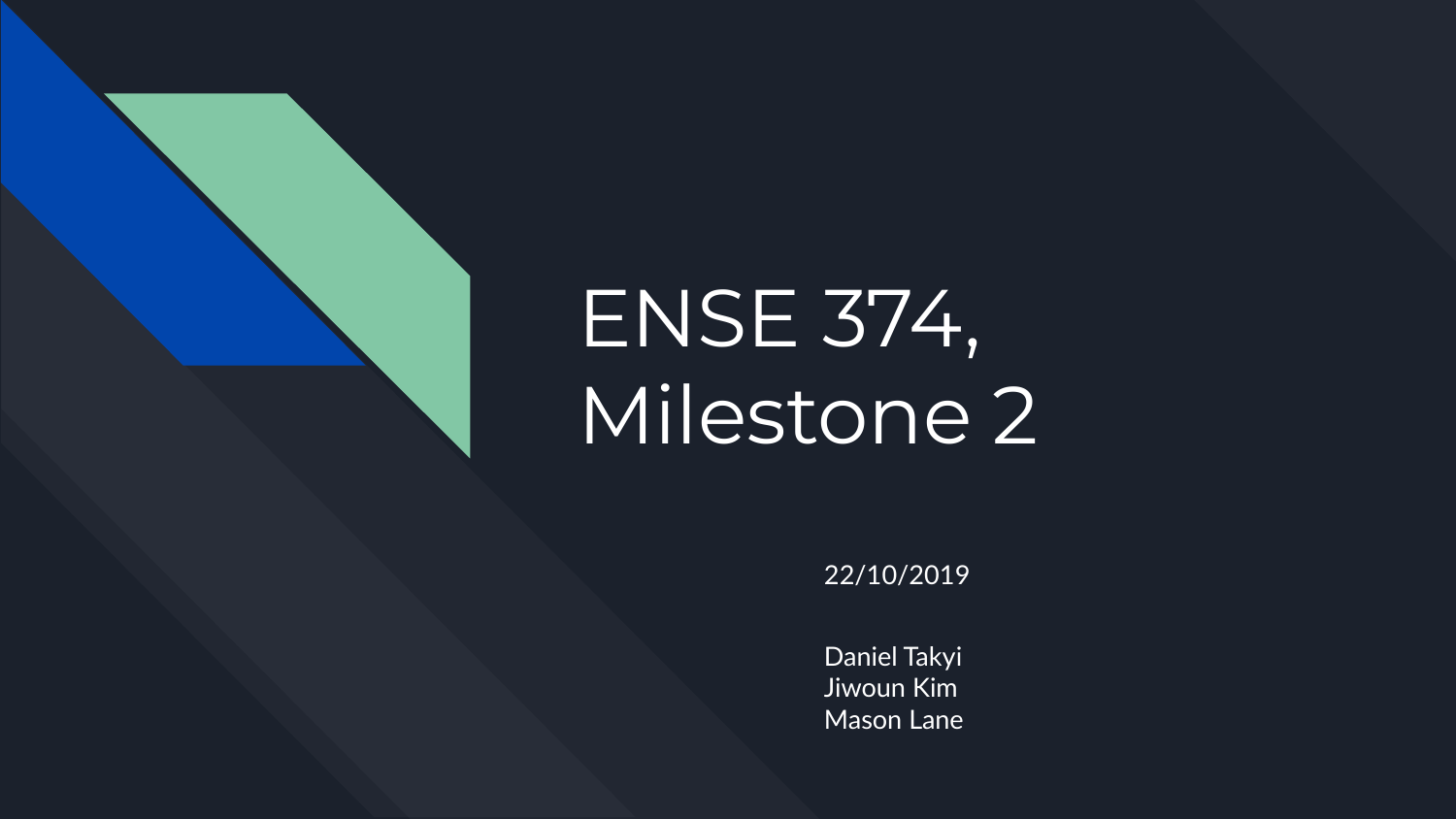

# ENSE 374, Milestone 2
22/10/2019

Daniel Takyi
Jiwoun Kim
Mason Lane